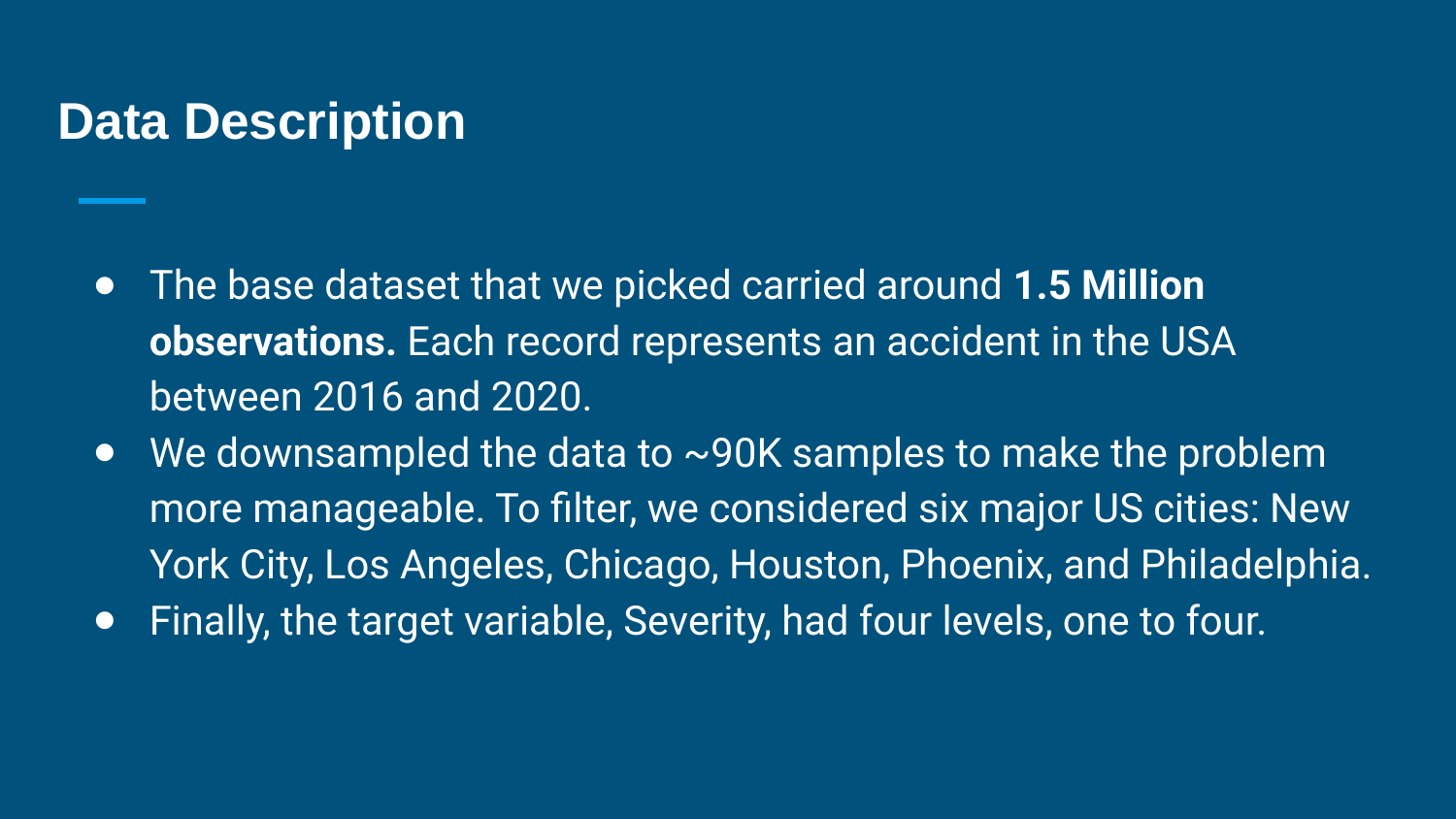

# Data Description
The base dataset that we picked carried around 1.5 Million observations. Each record represents an accident in the USA between 2016 and 2020.
We downsampled the data to ~90K samples to make the problem more manageable. To filter, we considered six major US cities: New York City, Los Angeles, Chicago, Houston, Phoenix, and Philadelphia.
Finally, the target variable, Severity, had four levels, one to four.